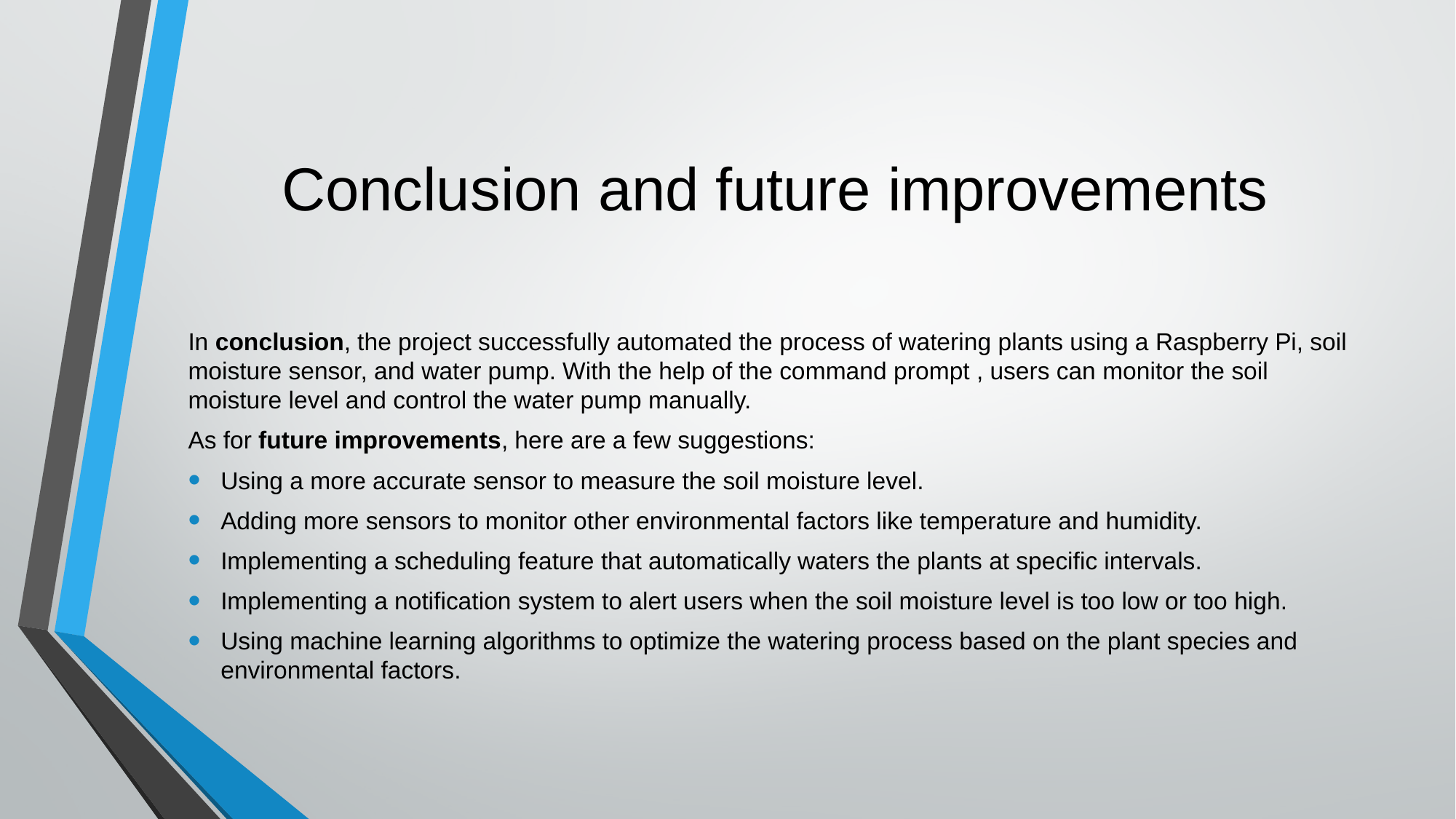

# Conclusion and future improvements
In conclusion, the project successfully automated the process of watering plants using a Raspberry Pi, soil moisture sensor, and water pump. With the help of the command prompt , users can monitor the soil moisture level and control the water pump manually.
As for future improvements, here are a few suggestions:
Using a more accurate sensor to measure the soil moisture level.
Adding more sensors to monitor other environmental factors like temperature and humidity.
Implementing a scheduling feature that automatically waters the plants at specific intervals.
Implementing a notification system to alert users when the soil moisture level is too low or too high.
Using machine learning algorithms to optimize the watering process based on the plant species and environmental factors.